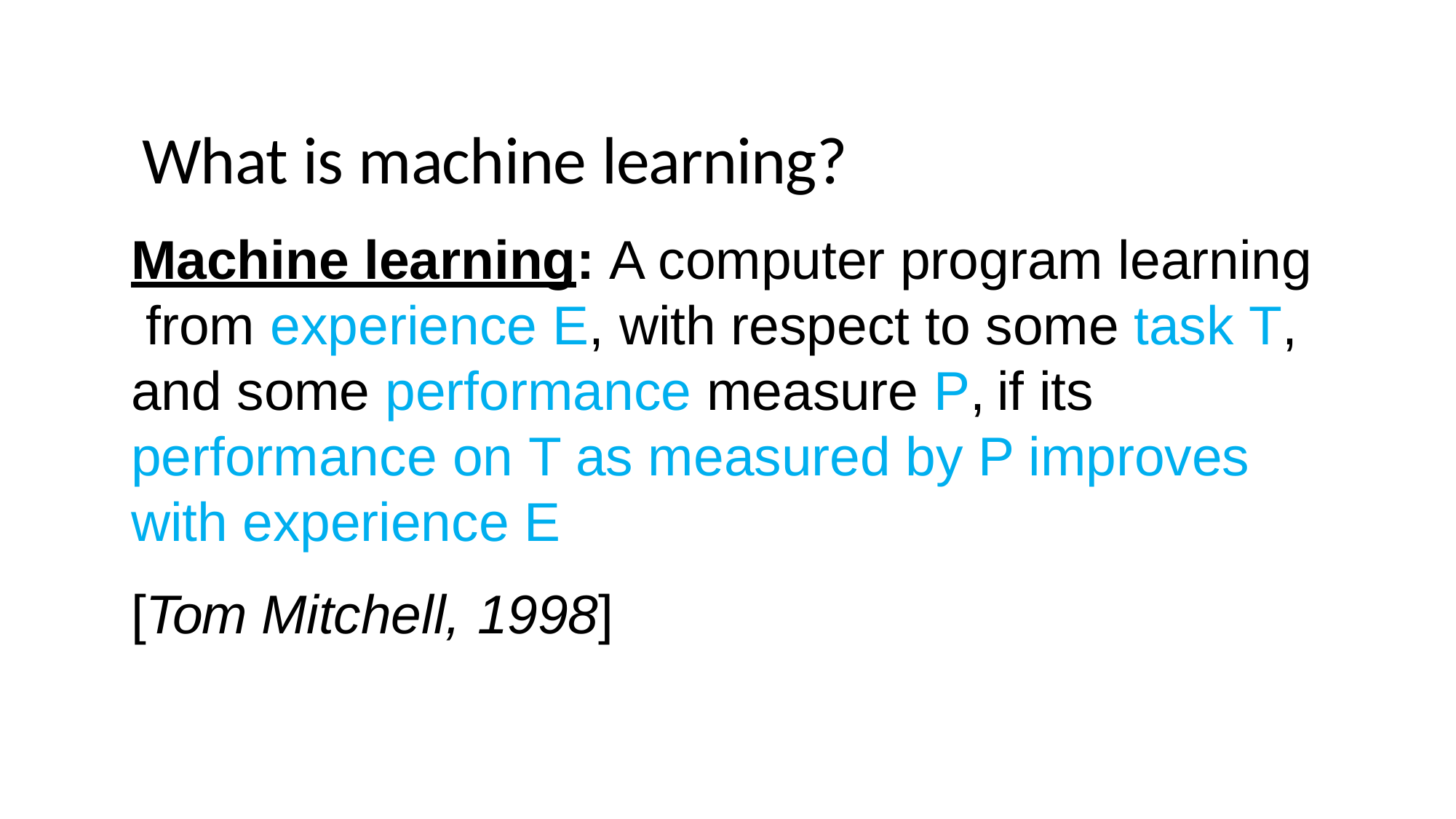

# What is machine learning?
Machine learning: A computer program learning  from experience E, with respect to some task T,  and some performance measure P, if its  performance on T as measured by P improves  with experience E
[Tom Mitchell, 1998]